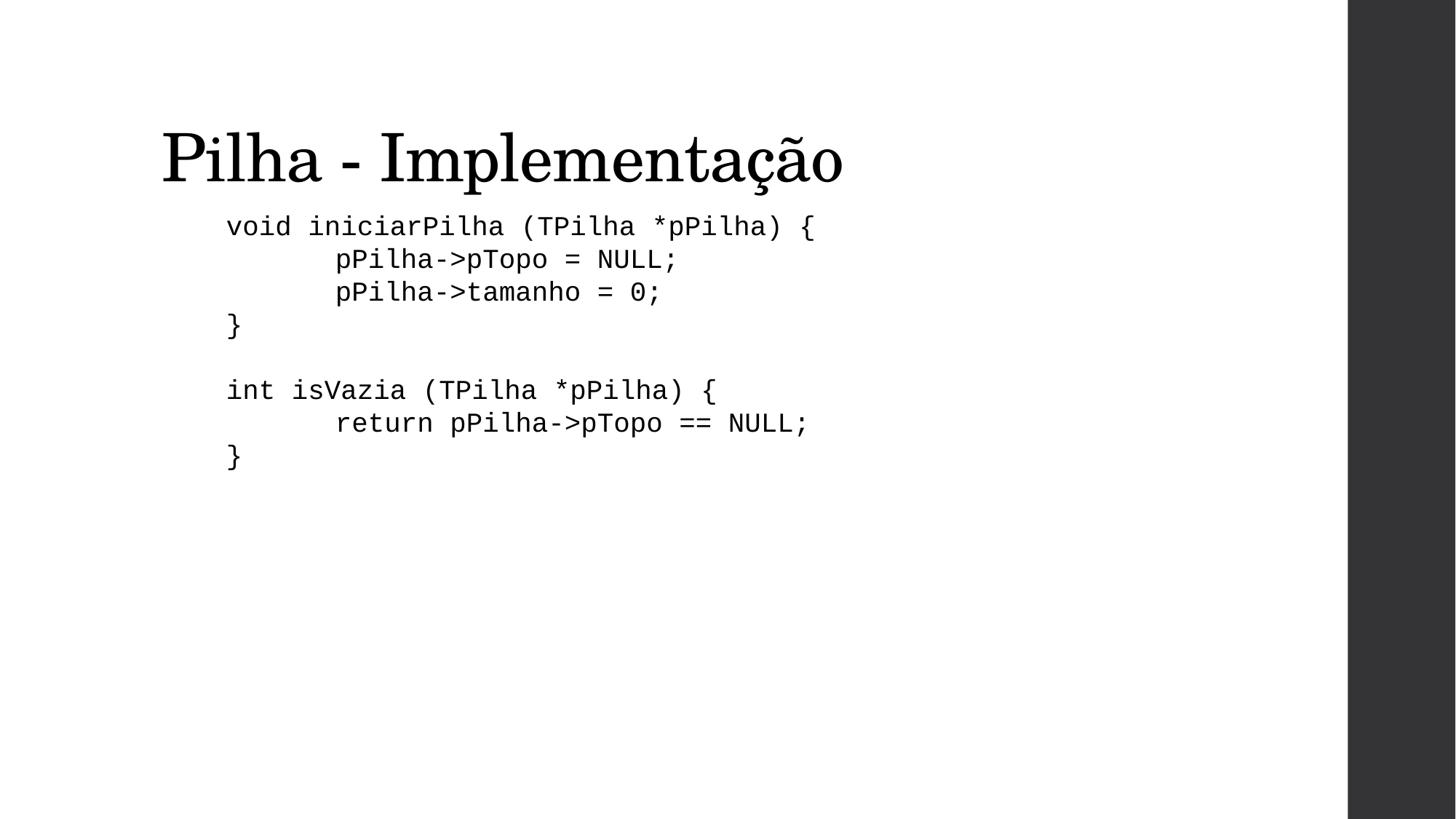

# Pilha - Implementação
void iniciarPilha (TPilha *pPilha) {
	pPilha->pTopo = NULL;
	pPilha->tamanho = 0;
}

int isVazia (TPilha *pPilha) {
	return pPilha->pTopo == NULL;
}